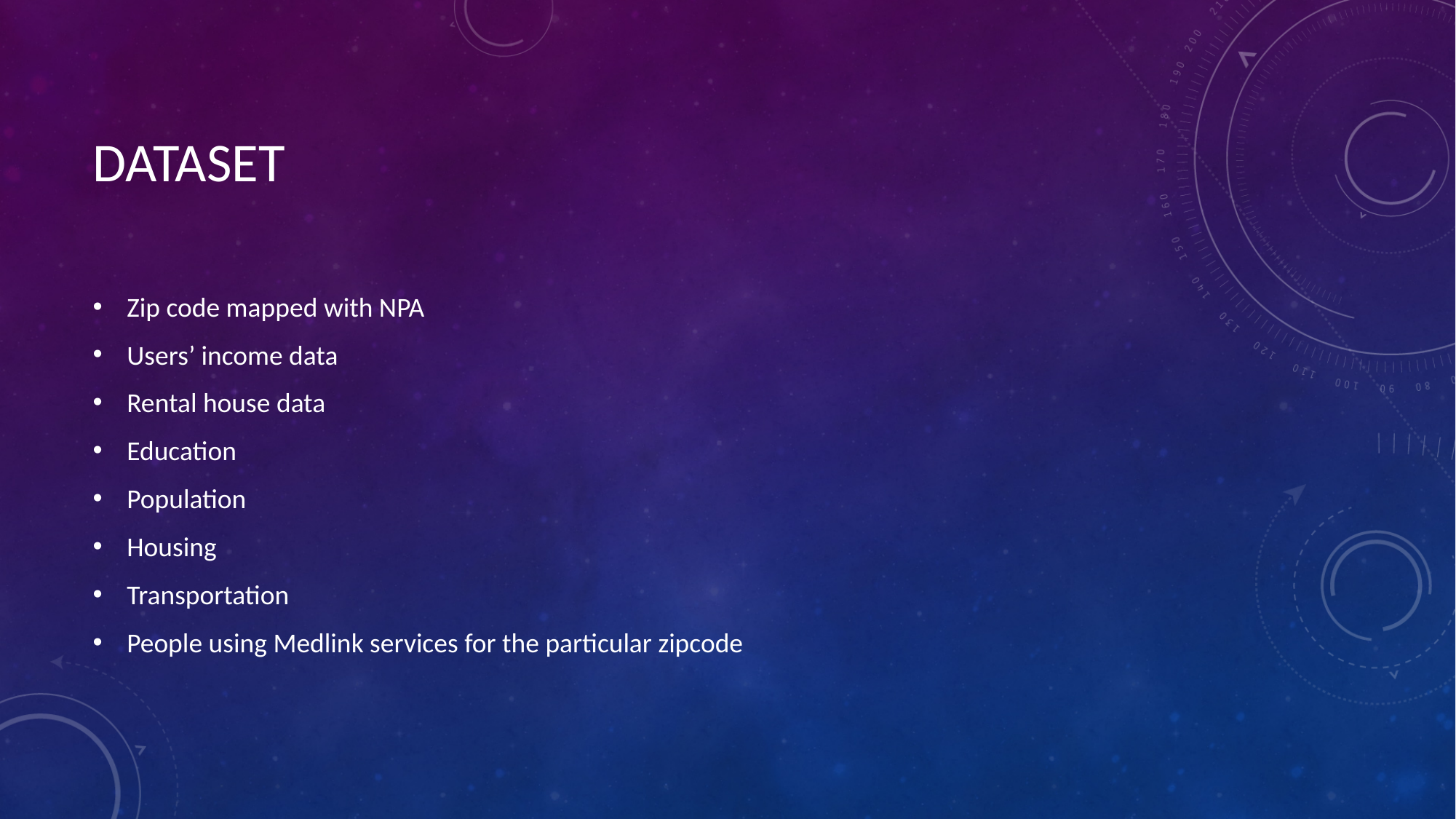

# dataset
Zip code mapped with NPA
Users’ income data
Rental house data
Education
Population
Housing
Transportation
People using Medlink services for the particular zipcode